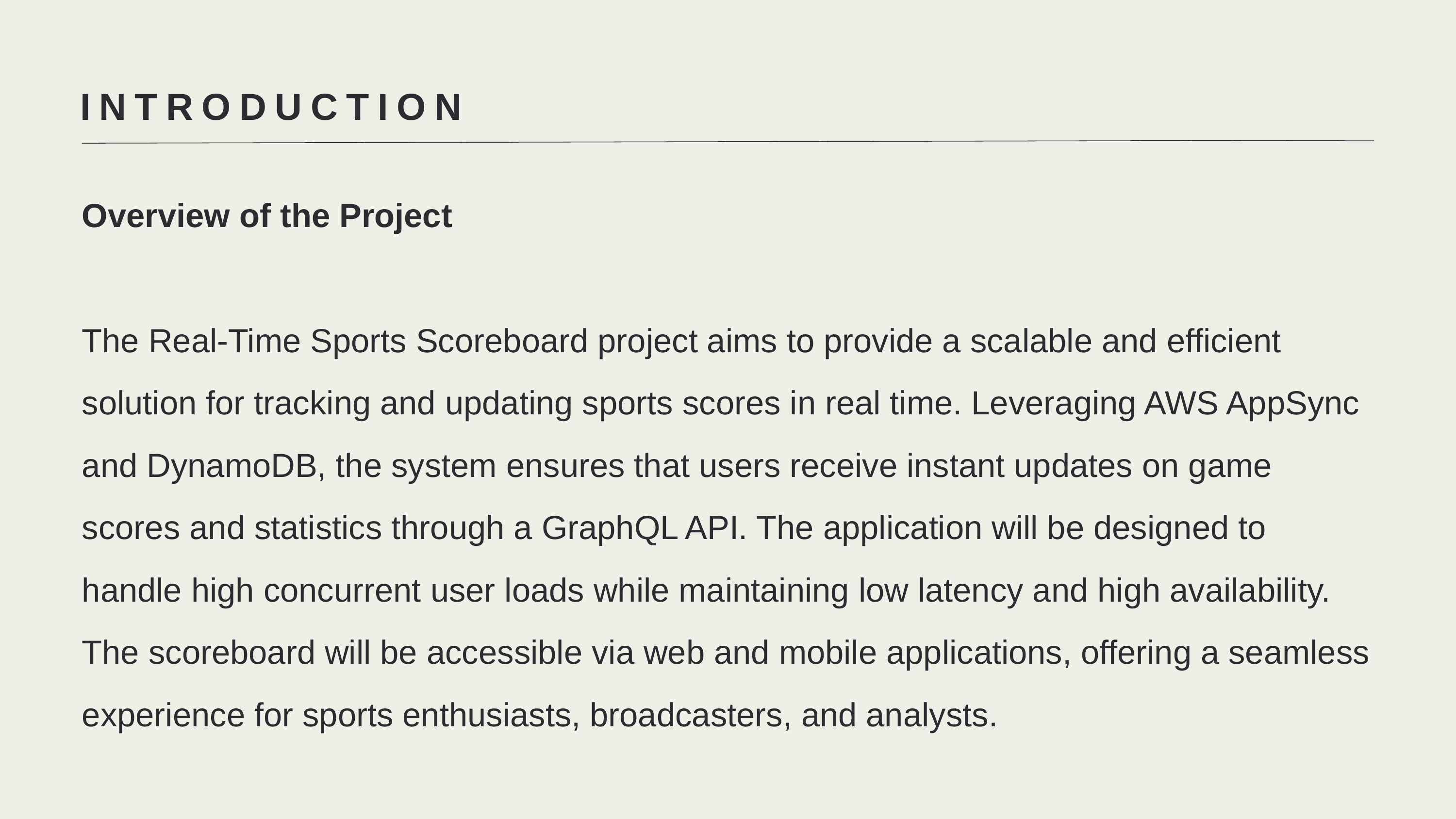

INTRODUCTION

Overview of the Project

The Real-Time Sports Scoreboard project aims to provide a scalable and efficient solution for tracking and updating sports scores in real time. Leveraging AWS AppSync and DynamoDB, the system ensures that users receive instant updates on game scores and statistics through a GraphQL API. The application will be designed to handle high concurrent user loads while maintaining low latency and high availability. The scoreboard will be accessible via web and mobile applications, offering a seamless experience for sports enthusiasts, broadcasters, and analysts.